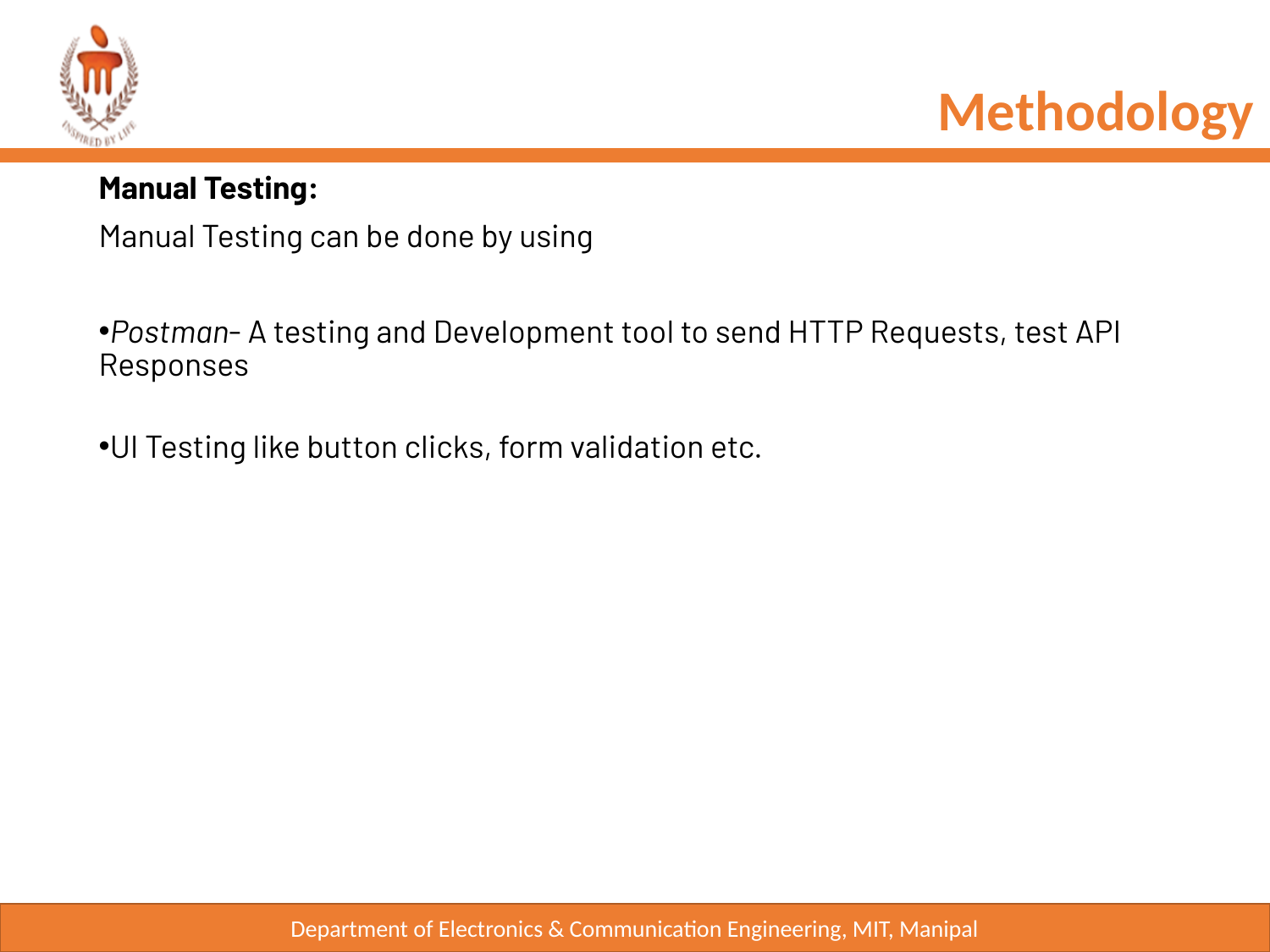

Methodology
Manual Testing:
Manual Testing can be done by using

Postman- A testing and Development tool to send HTTP Requests, test API Responses

UI Testing like button clicks, form validation etc.